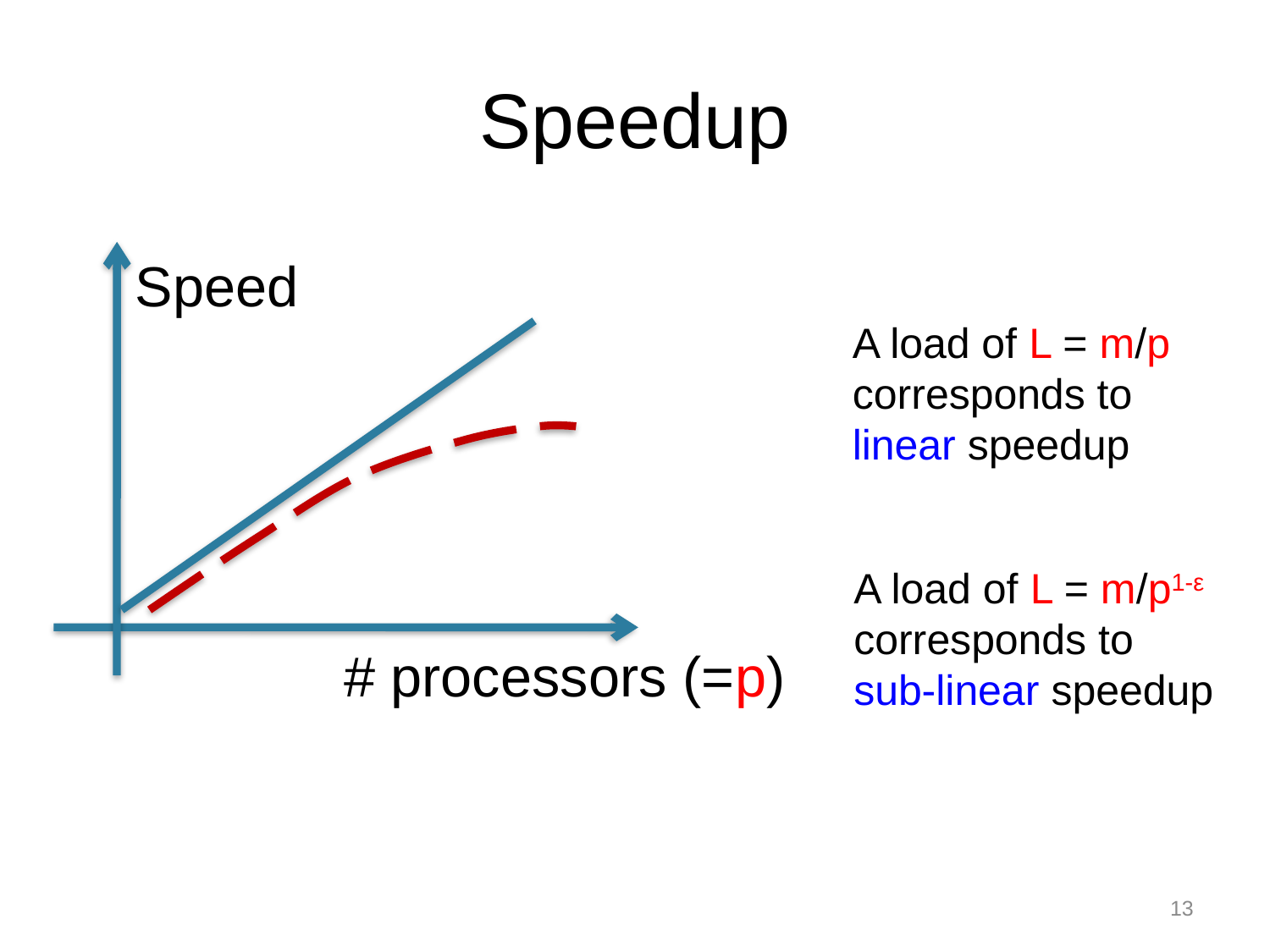

# Speedup
Speed
# processors (=p)

A load of L = m/p
corresponds to
linear speedup
A load of L = m/p1-ε
corresponds to
sub-linear speedup
13